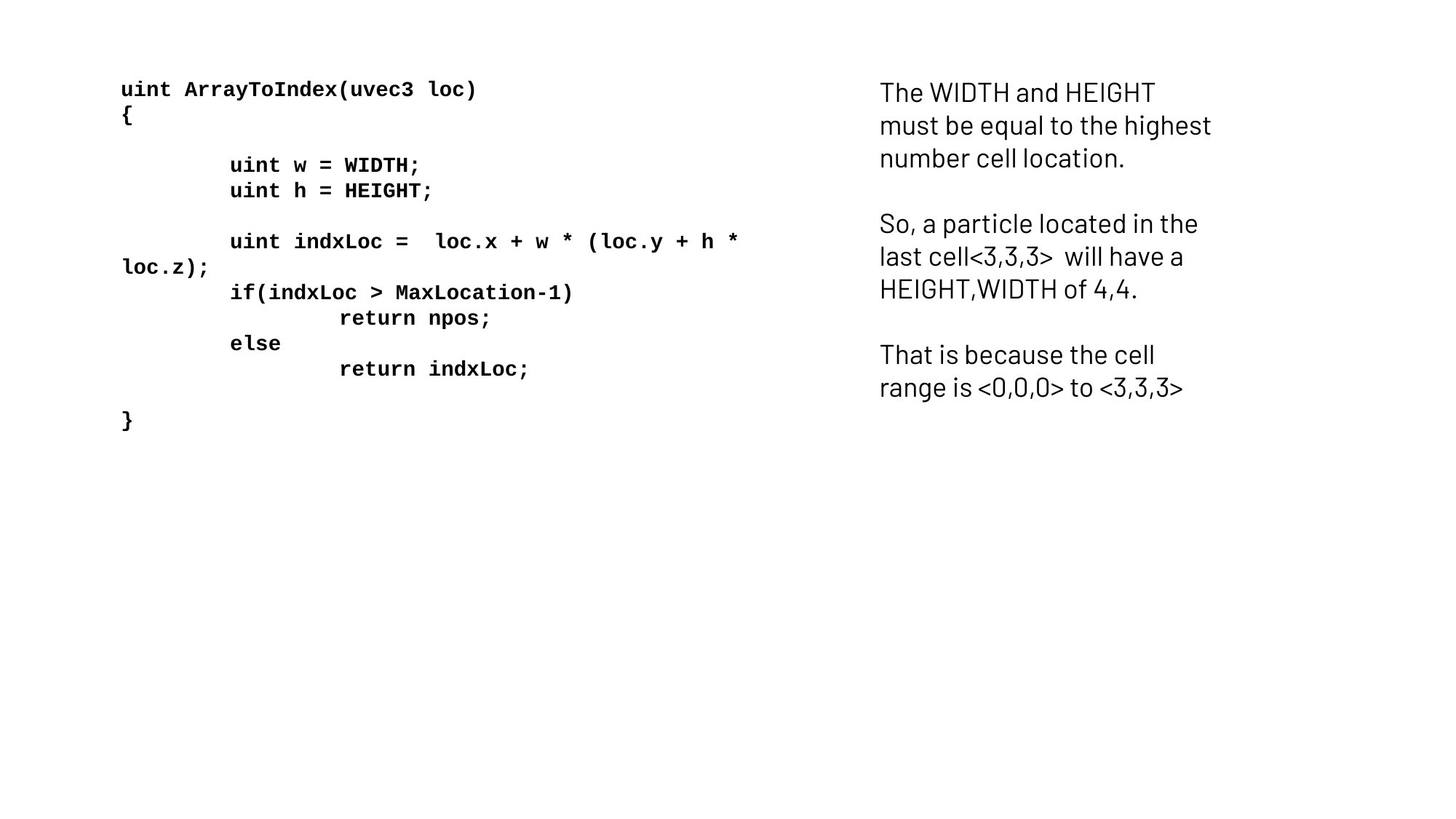

uint ArrayToIndex(uvec3 loc)
{

	uint w = WIDTH;
	uint h = HEIGHT;

	uint indxLoc =  loc.x + w * (loc.y + h * loc.z);
	if(indxLoc > MaxLocation-1)
		return npos;
	else
		return indxLoc;

}
The WIDTH and HEIGHT must be equal to the highest number cell location.

So, a particle located in the last cell<3,3,3>  will have a HEIGHT,WIDTH of 4,4.

That is because the cell range is <0,0,0> to <3,3,3>